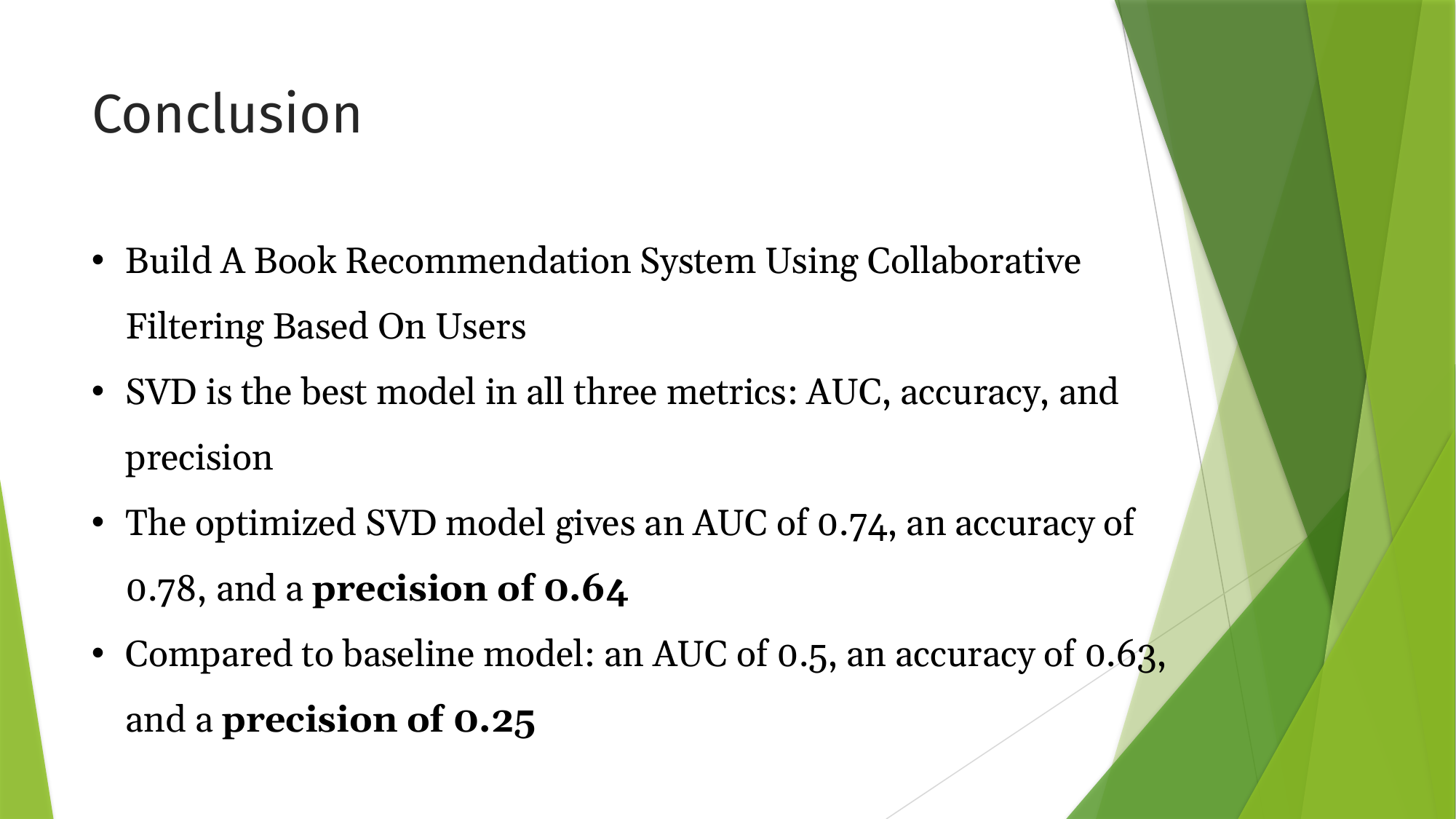

# Conclusion
Build A Book Recommendation System Using Collaborative Filtering Based On Users
SVD is the best model in all three metrics: AUC, accuracy, and precision
The optimized SVD model gives an AUC of 0.74, an accuracy of 0.78, and a precision of 0.64
Compared to baseline model: an AUC of 0.5, an accuracy of 0.63, and a precision of 0.25